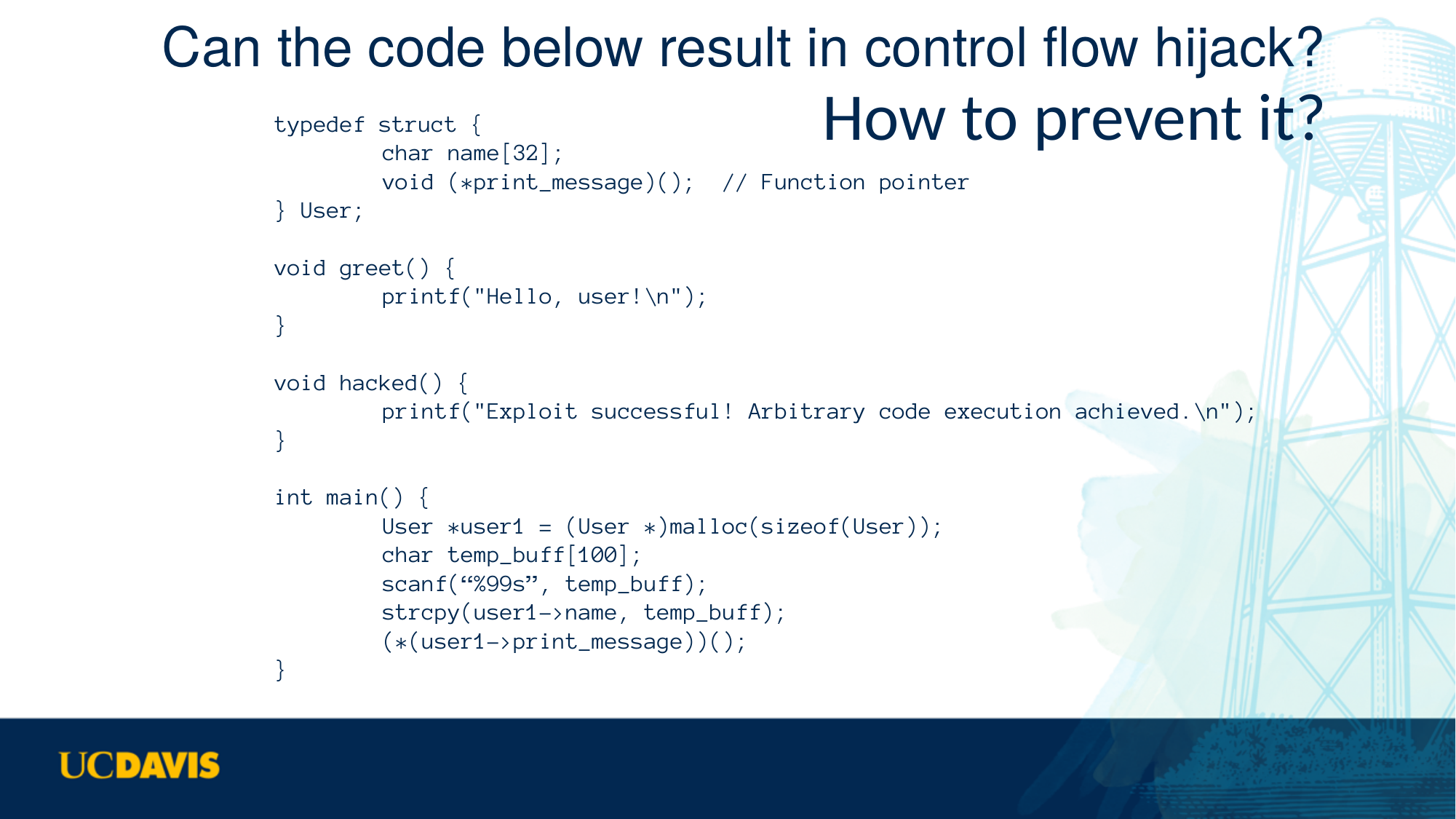

# Can the code below result in control flow hijack?
How to prevent it?
typedef struct {
    	char name[32];
    	void (*print_message)();  // Function pointer
} User;

void greet() {
    	printf("Hello, user!\n");
}

void hacked() {
    	printf("Exploit successful! Arbitrary code execution achieved.\n");
}

int main() {
    	User *user1 = (User *)malloc(sizeof(User));
	char temp_buff[100];
	scanf(“%99s”, temp_buff);
	strcpy(user1->name, temp_buff);
	(*(user1->print_message))();
}